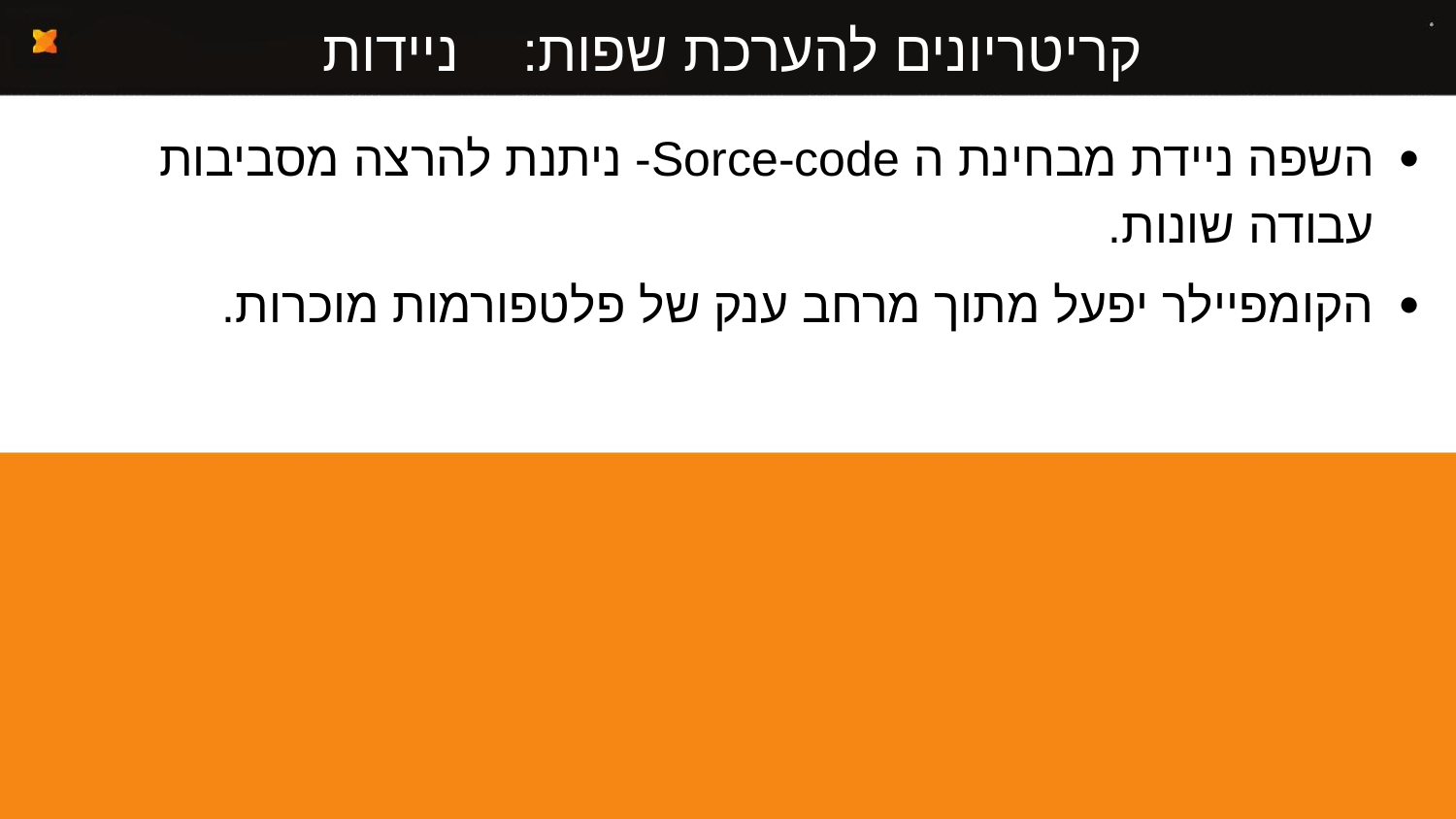

קריטריונים להערכת שפות:    ניידות
השפה ניידת מבחינת ה Sorce-code- ניתנת להרצה מסביבות עבודה שונות.
הקומפיילר יפעל מתוך מרחב ענק של פלטפורמות מוכרות.
בשפה אחרת, לדוגמה: